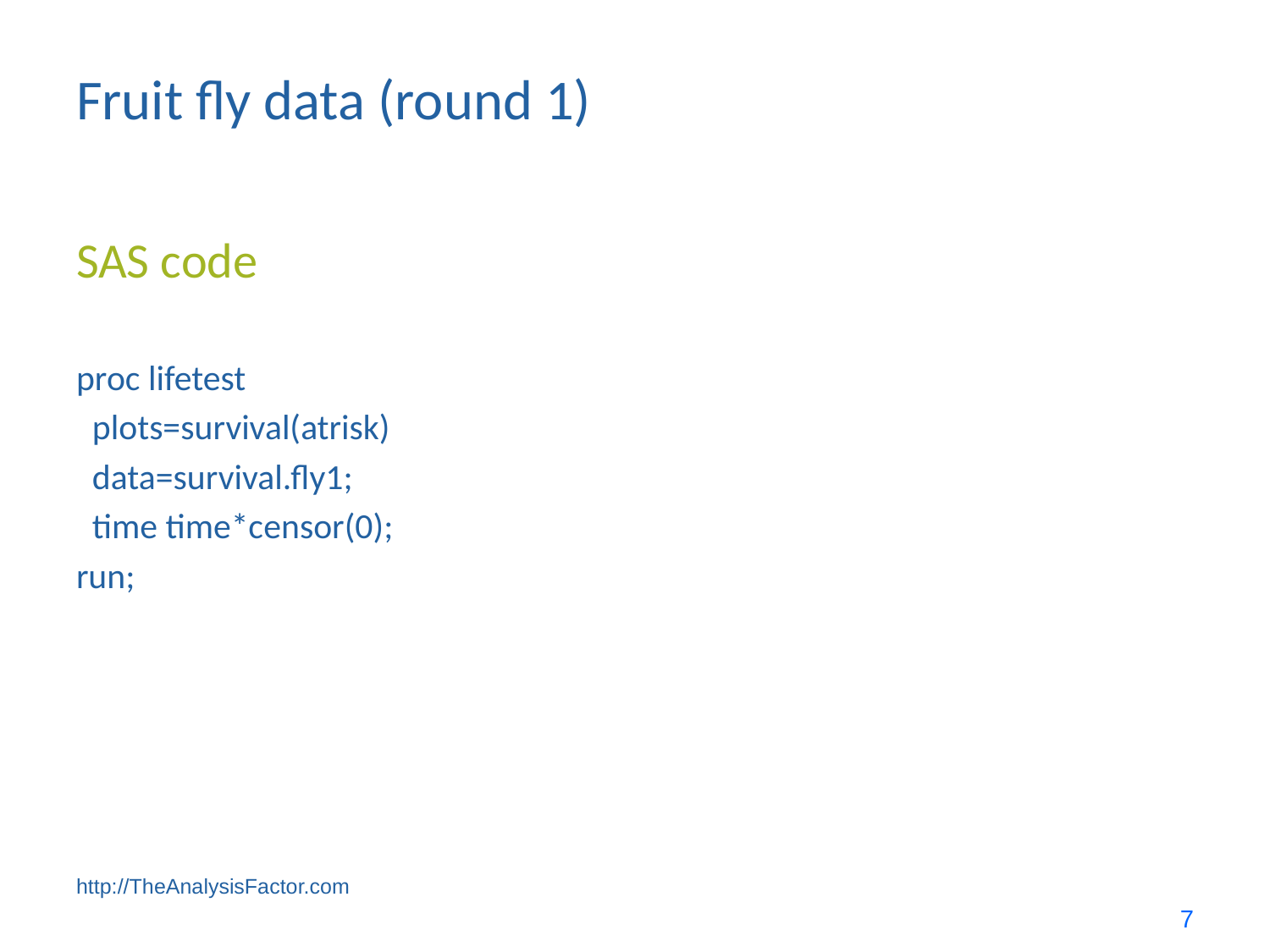

# Fruit fly data (round 1)
SAS code
proc lifetest
  plots=survival(atrisk)
  data=survival.fly1;
  time time*censor(0);
run;

http://TheAnalysisFactor.com

7